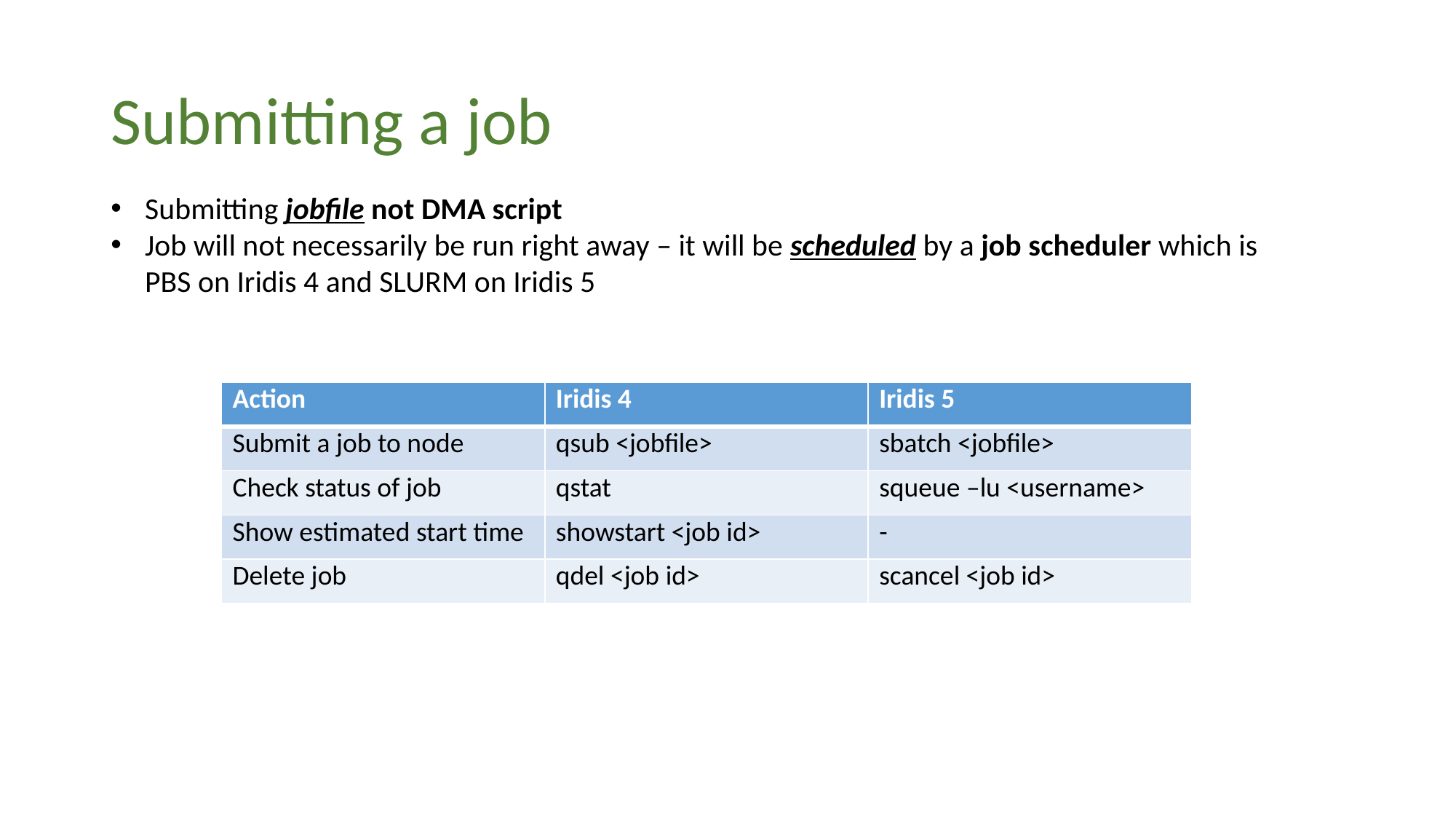

# Submitting a job
Submitting jobfile not DMA script
Job will not necessarily be run right away – it will be scheduled by a job scheduler which is PBS on Iridis 4 and SLURM on Iridis 5
| Action | Iridis 4 | Iridis 5 |
| --- | --- | --- |
| Submit a job to node | qsub <jobfile> | sbatch <jobfile> |
| Check status of job | qstat | squeue –lu <username> |
| Show estimated start time | showstart <job id> | - |
| Delete job | qdel <job id> | scancel <job id> |